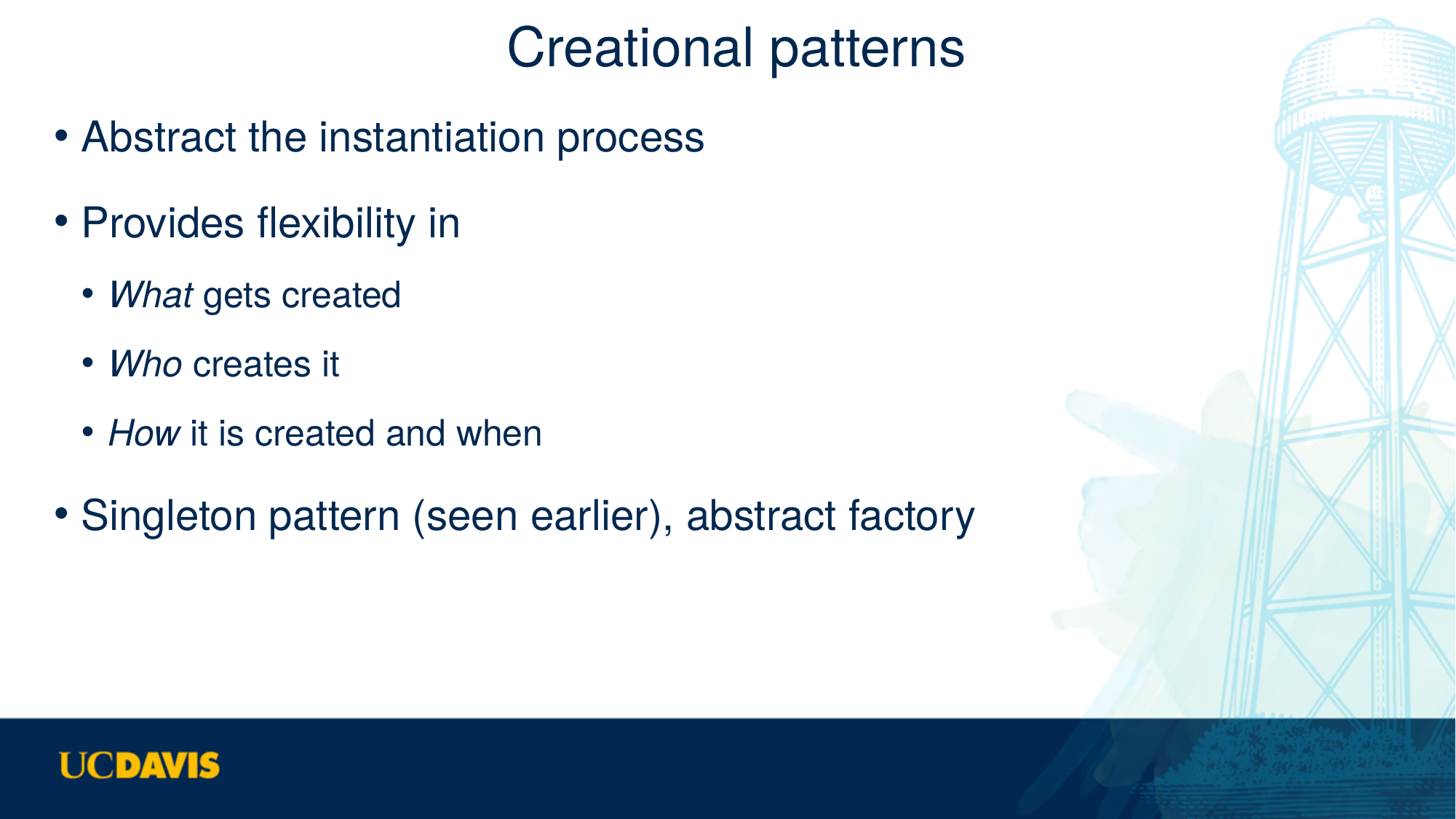

# Creational patterns
Abstract the instantiation process
Provides flexibility in
What gets created
Who creates it
How it is created and when
Singleton pattern (seen earlier), abstract factory